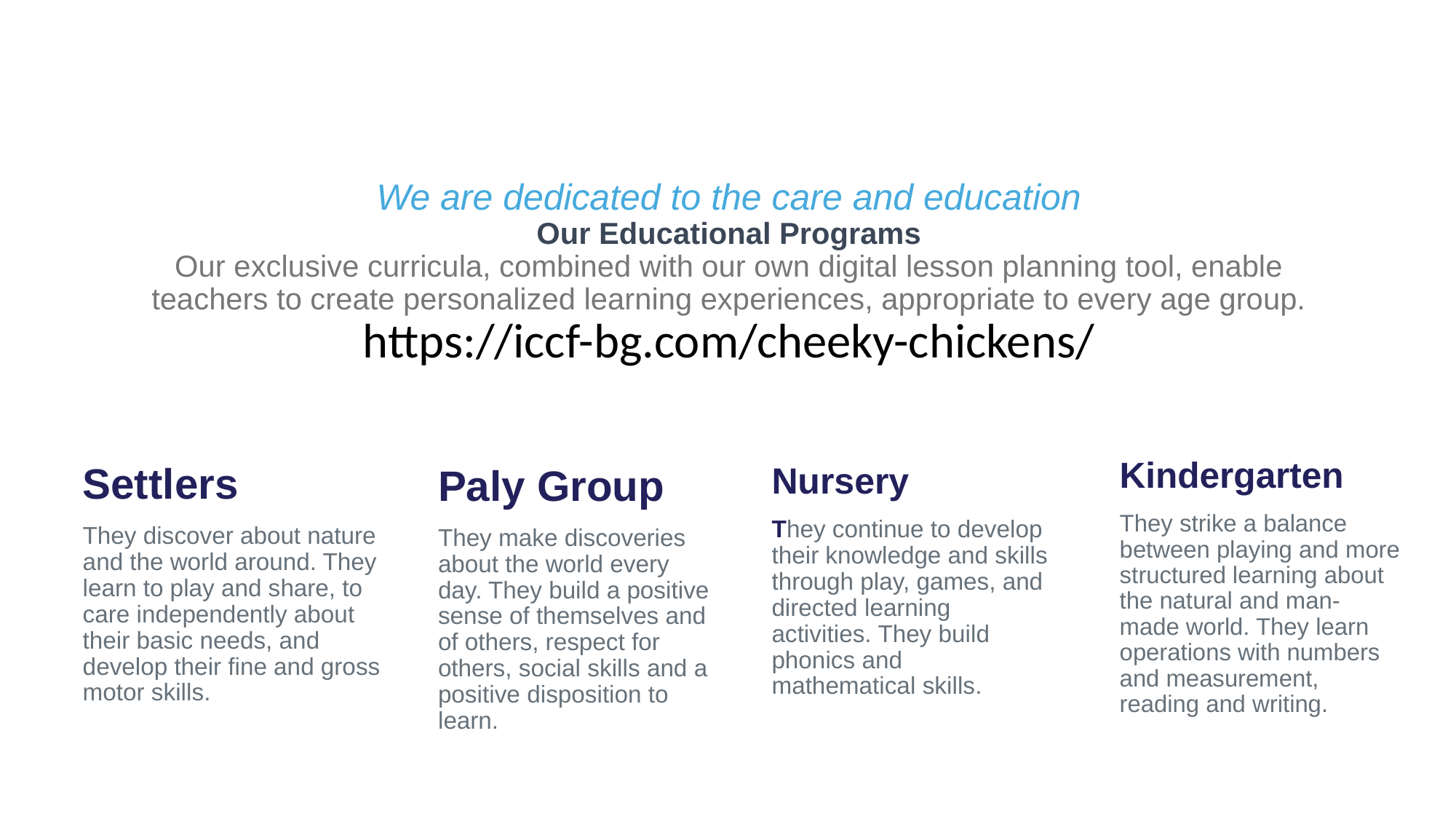

# We are dedicated to the care and education Our Educational Programs Our exclusive curricula, combined with our own digital lesson planning tool, enable teachers to create personalized learning experiences, appropriate to every age group. https://iccf-bg.com/cheeky-chickens/
Kindergarten
They strike a balance between playing and more structured learning about the natural and man- made world. They learn operations with numbers and measurement, reading and writing.

Settlers
They discover about nature and the world around. They learn to play and share, to care independently about their basic needs, and develop their fine and gross motor skills.

Nursery
They continue to develop their knowledge and skills through play, games, and directed learning activities. They build phonics and mathematical skills.

Paly Group
They make discoveries about the world every day. They build a positive sense of themselves and of others, respect for others, social skills and a positive disposition to learn.